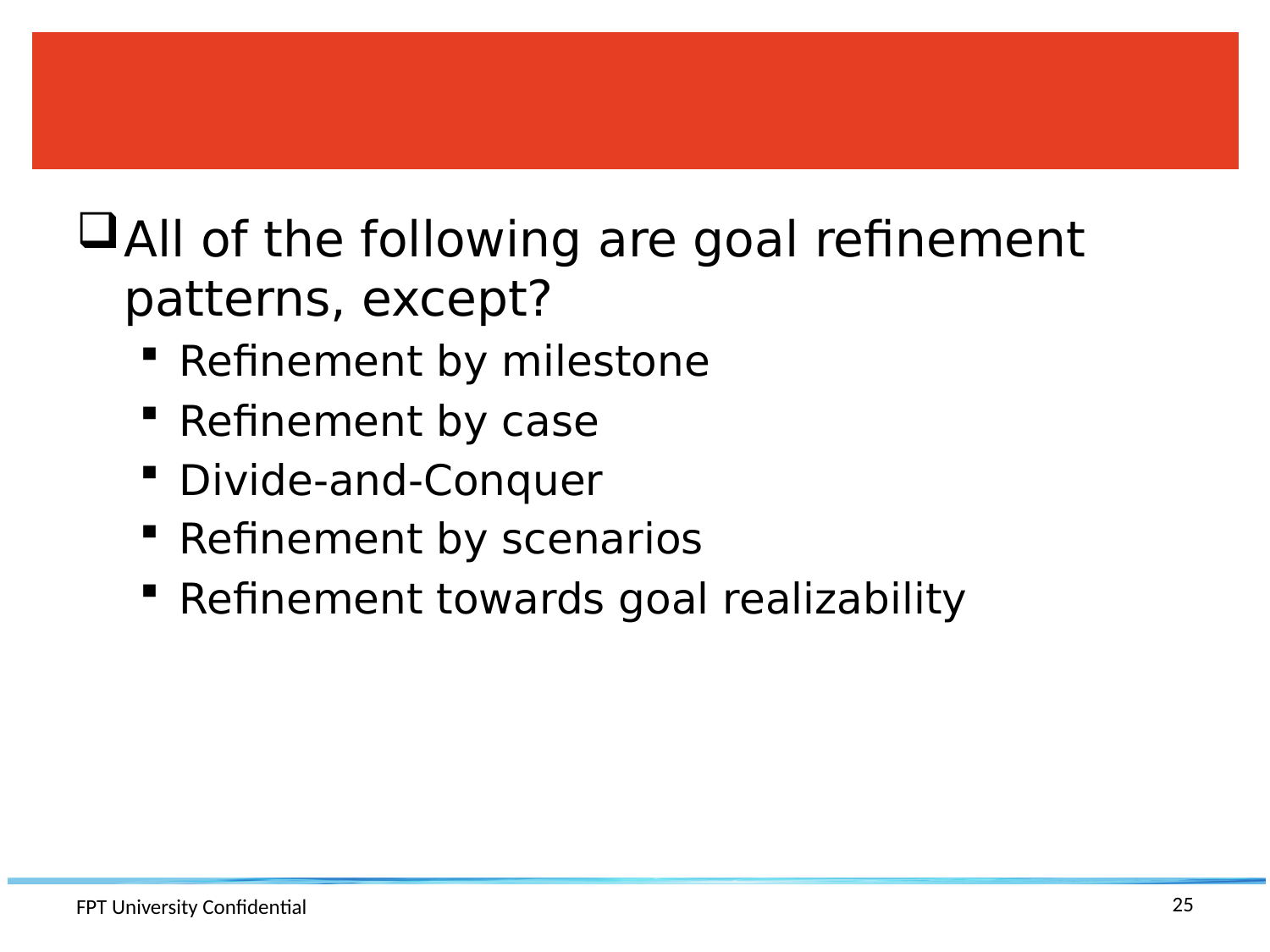

#
All of the following are goal refinement patterns, except?
Refinement by milestone
Refinement by case
Divide-and-Conquer
Refinement by scenarios
Refinement towards goal realizability